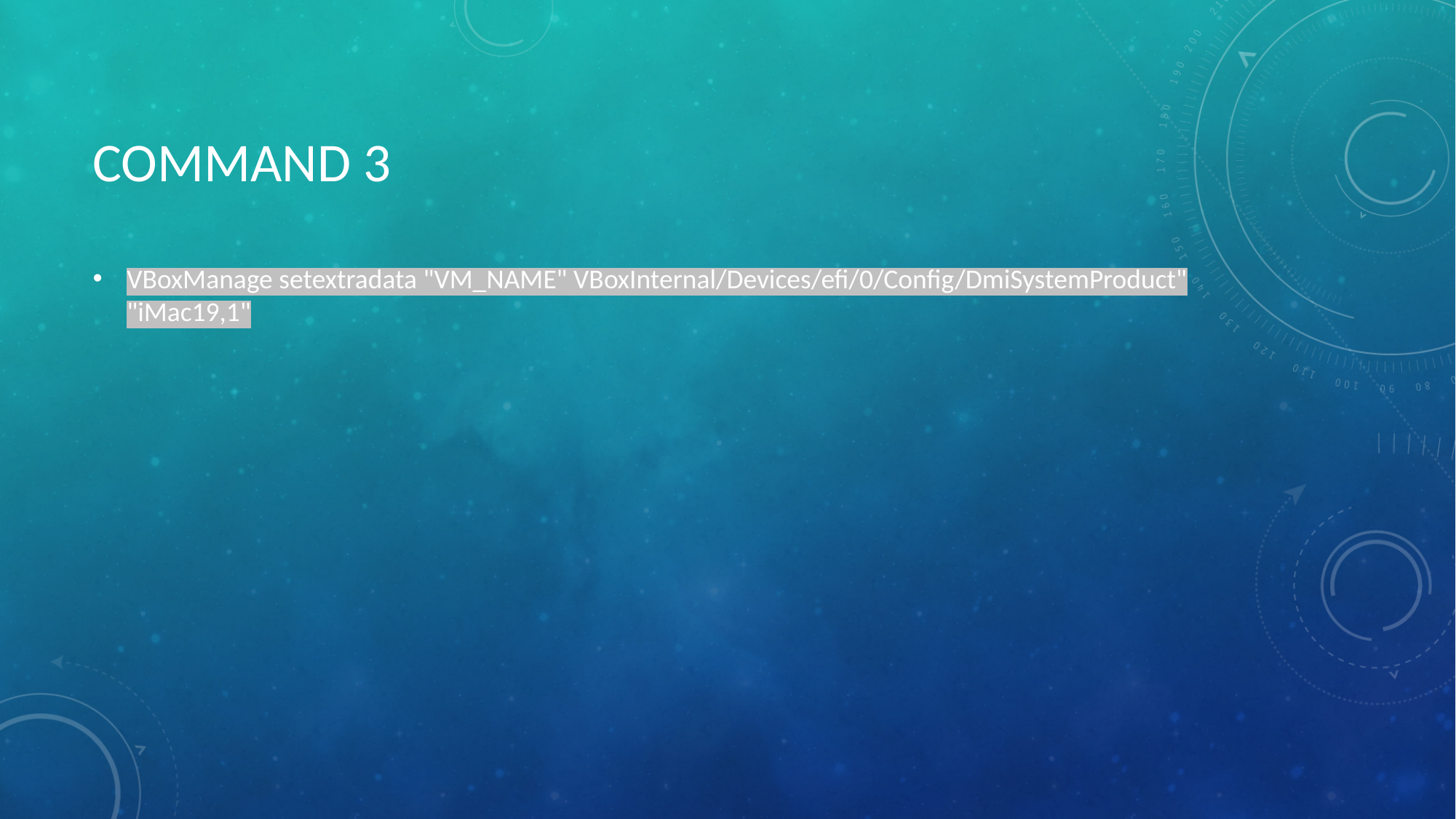

# Command 3
VBoxManage setextradata "VM_NAME" VBoxInternal/Devices/efi/0/Config/DmiSystemProduct" "iMac19,1"